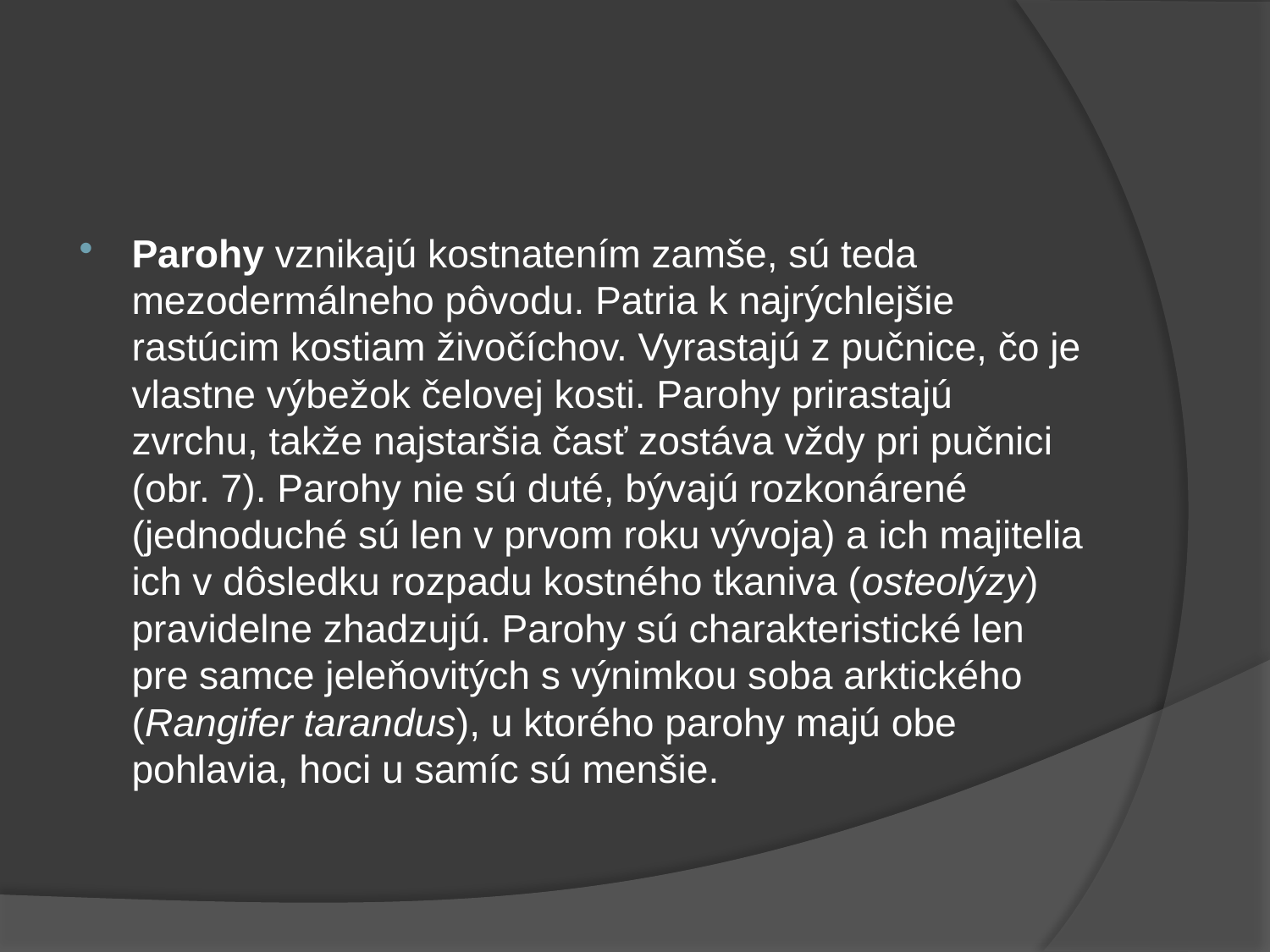

#
Parohy vznikajú kostnatením zamše, sú teda mezodermálneho pôvodu. Patria k najrýchlejšie rastúcim kostiam živočíchov. Vyrastajú z pučnice, čo je vlastne výbežok čelovej kosti. Parohy prirastajú zvrchu, takže najstaršia časť zostáva vždy pri pučnici (obr. 7). Parohy nie sú duté, bývajú rozkonárené (jednoduché sú len v prvom roku vývoja) a ich majitelia ich v dôsledku rozpadu kostného tkaniva (osteolýzy) pravidelne zhadzujú. Parohy sú charakteristické len pre samce jeleňovitých s výnimkou soba arktického (Rangifer tarandus), u ktorého parohy majú obe pohlavia, hoci u samíc sú menšie.